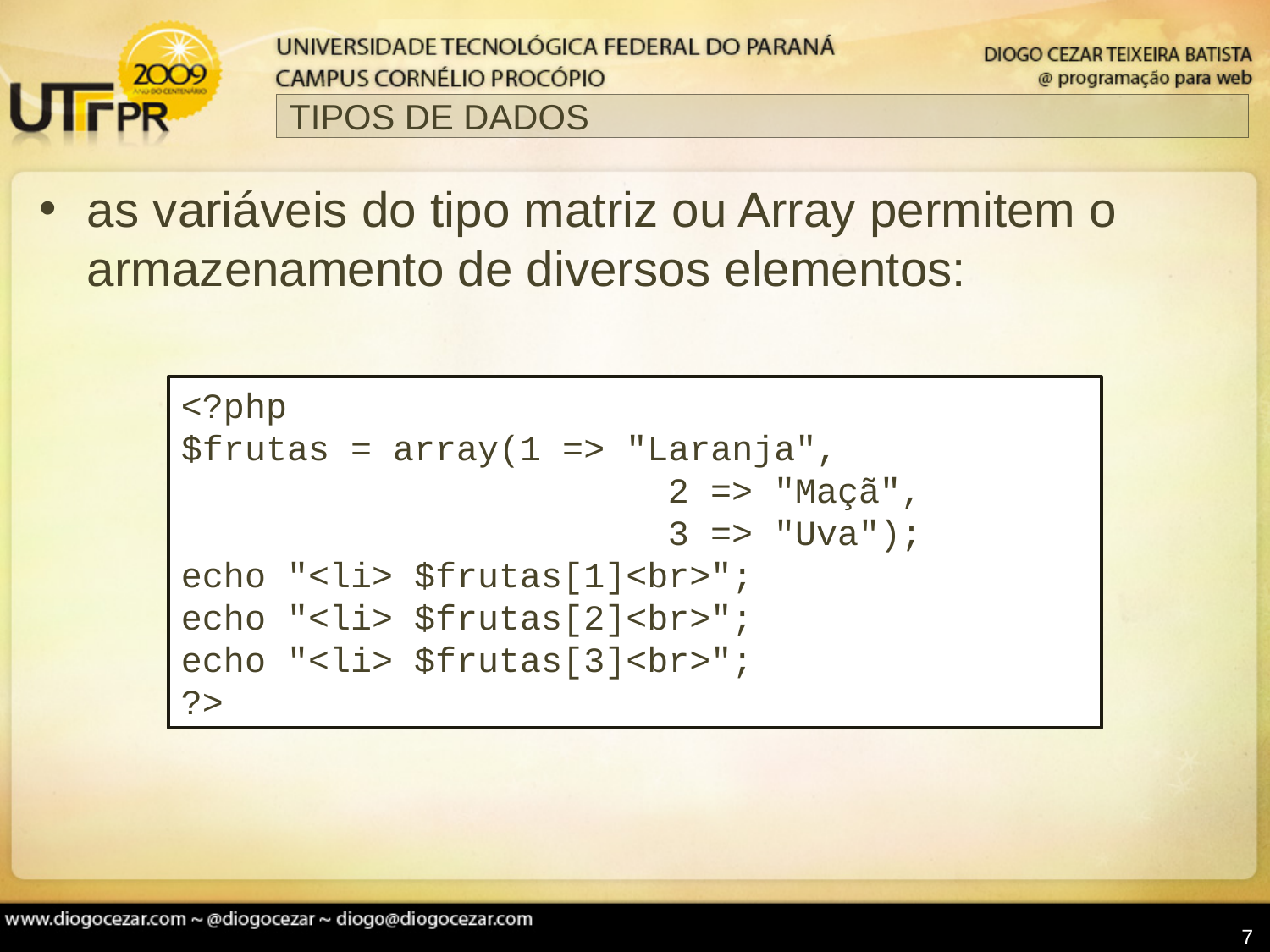

# TIPOS DE DADOS
as variáveis do tipo matriz ou Array permitem o armazenamento de diversos elementos:
<?php
$frutas = array(1 => "Laranja",
                       2 => "Maçã",
                       3 => "Uva");
echo "<li> $frutas[1]<br>";
echo "<li> $frutas[2]<br>";
echo "<li> $frutas[3]<br>";
?>
7